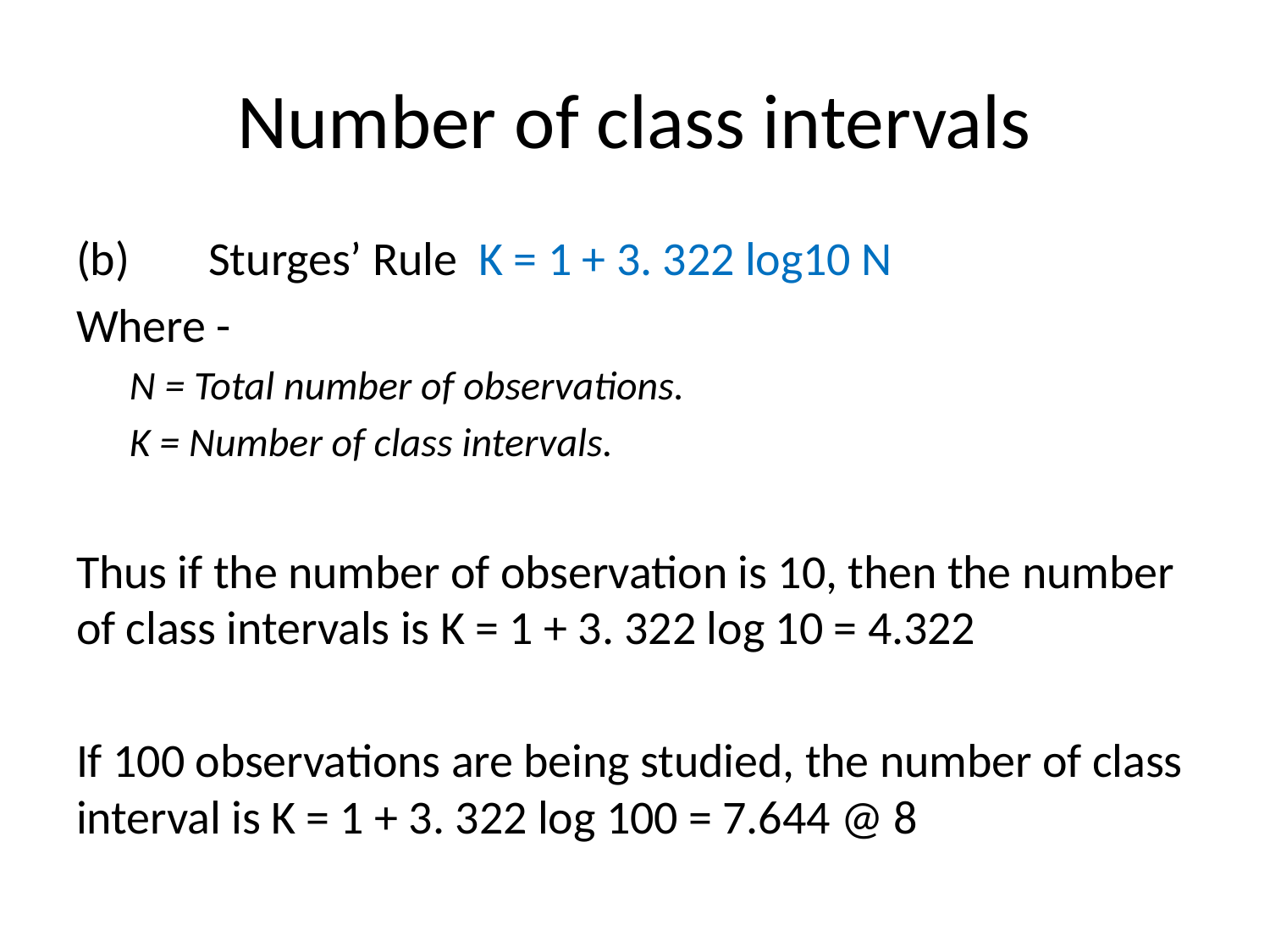

# Number of class intervals
(b)	 Sturges’ Rule  K = 1 + 3. 322 log10 N
Where -
N = Total number of observations.
K = Number of class intervals.

Thus if the number of observation is 10, then the number of class intervals is K = 1 + 3. 322 log 10 = 4.322

If 100 observations are being studied, the number of class interval is K = 1 + 3. 322 log 100 = 7.644 @ 8